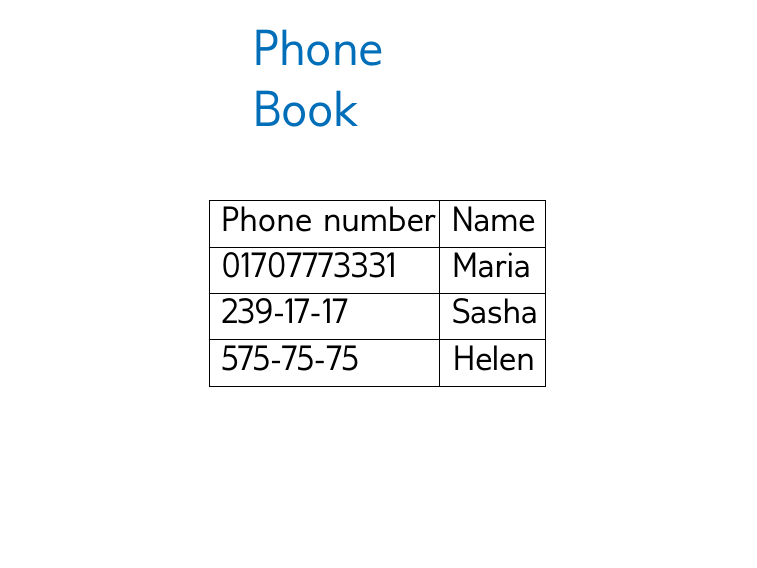

# Phone Book
| Phone number | Name |
| --- | --- |
| 01707773331 | Maria |
| 239-17-17 | Sasha |
| 575-75-75 | Helen |